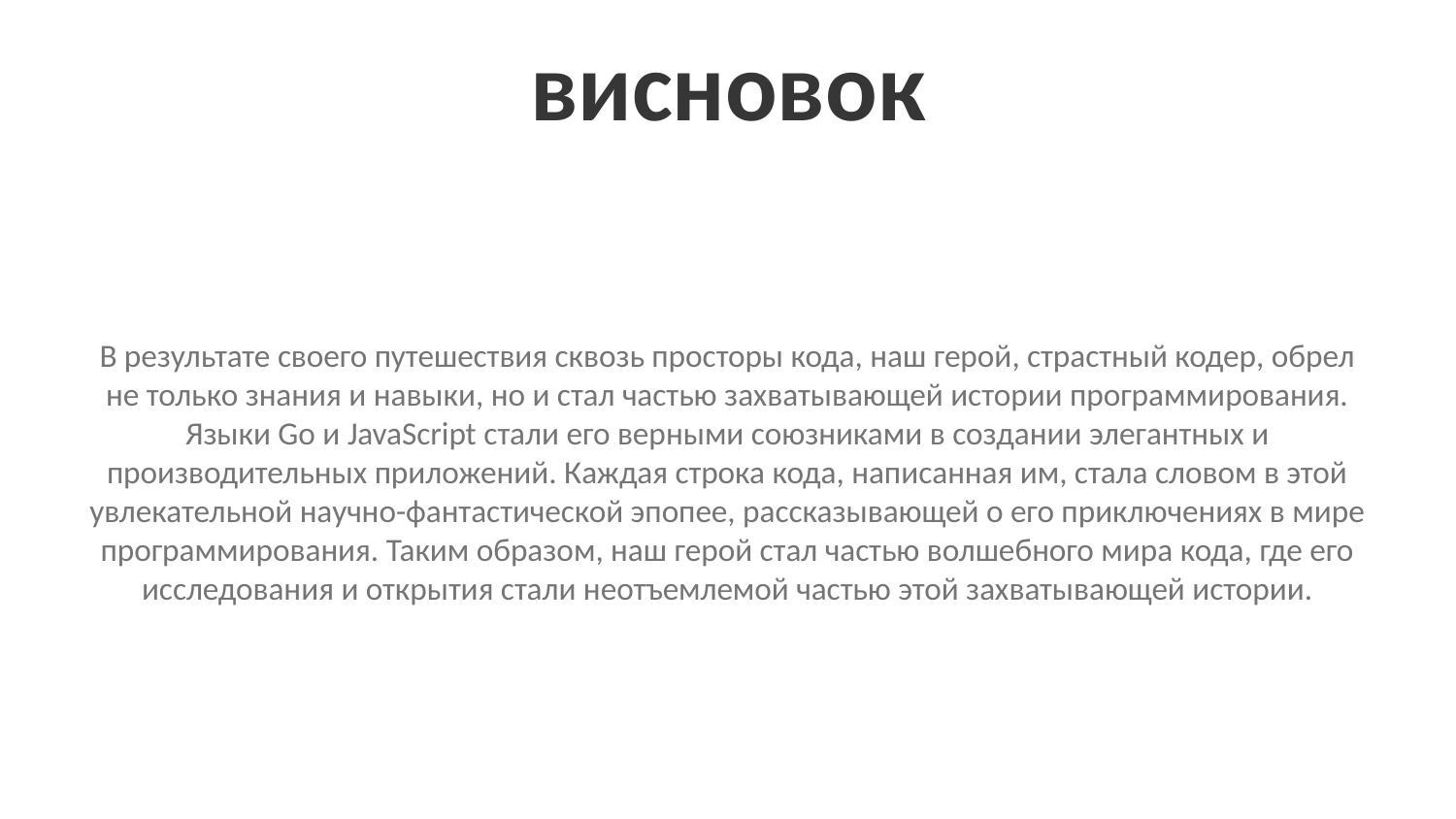

висновок
В результате своего путешествия сквозь просторы кода, наш герой, страстный кодер, обрел не только знания и навыки, но и стал частью захватывающей истории программирования. Языки Go и JavaScript стали его верными союзниками в создании элегантных и производительных приложений. Каждая строка кода, написанная им, стала словом в этой увлекательной научно-фантастической эпопее, рассказывающей о его приключениях в мире программирования. Таким образом, наш герой стал частью волшебного мира кода, где его исследования и открытия стали неотъемлемой частью этой захватывающей истории.